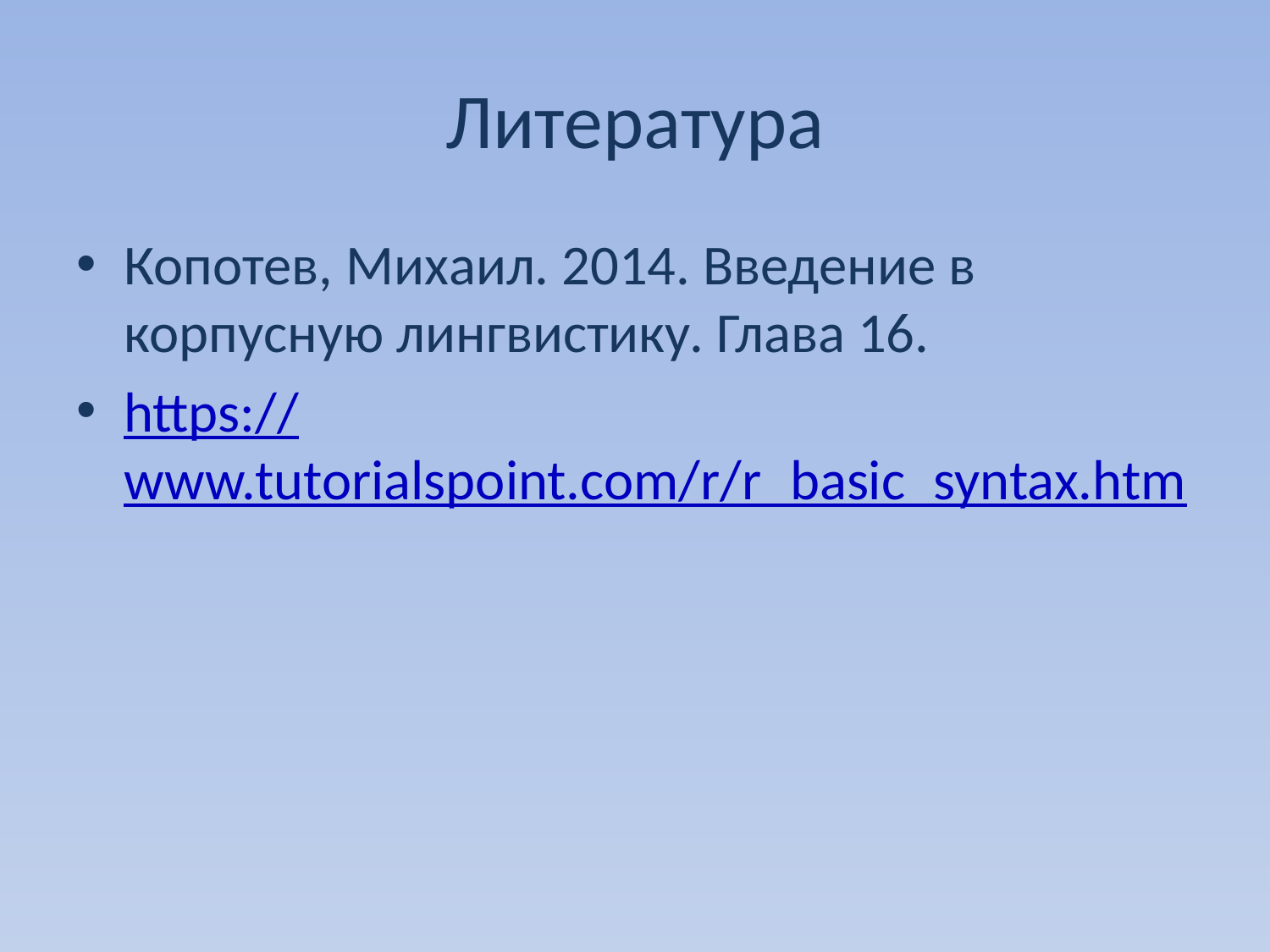

# Литература
Копотев, Михаил. 2014. Введение в корпусную лингвистику. Глава 16.
https://www.tutorialspoint.com/r/r_basic_syntax.htm